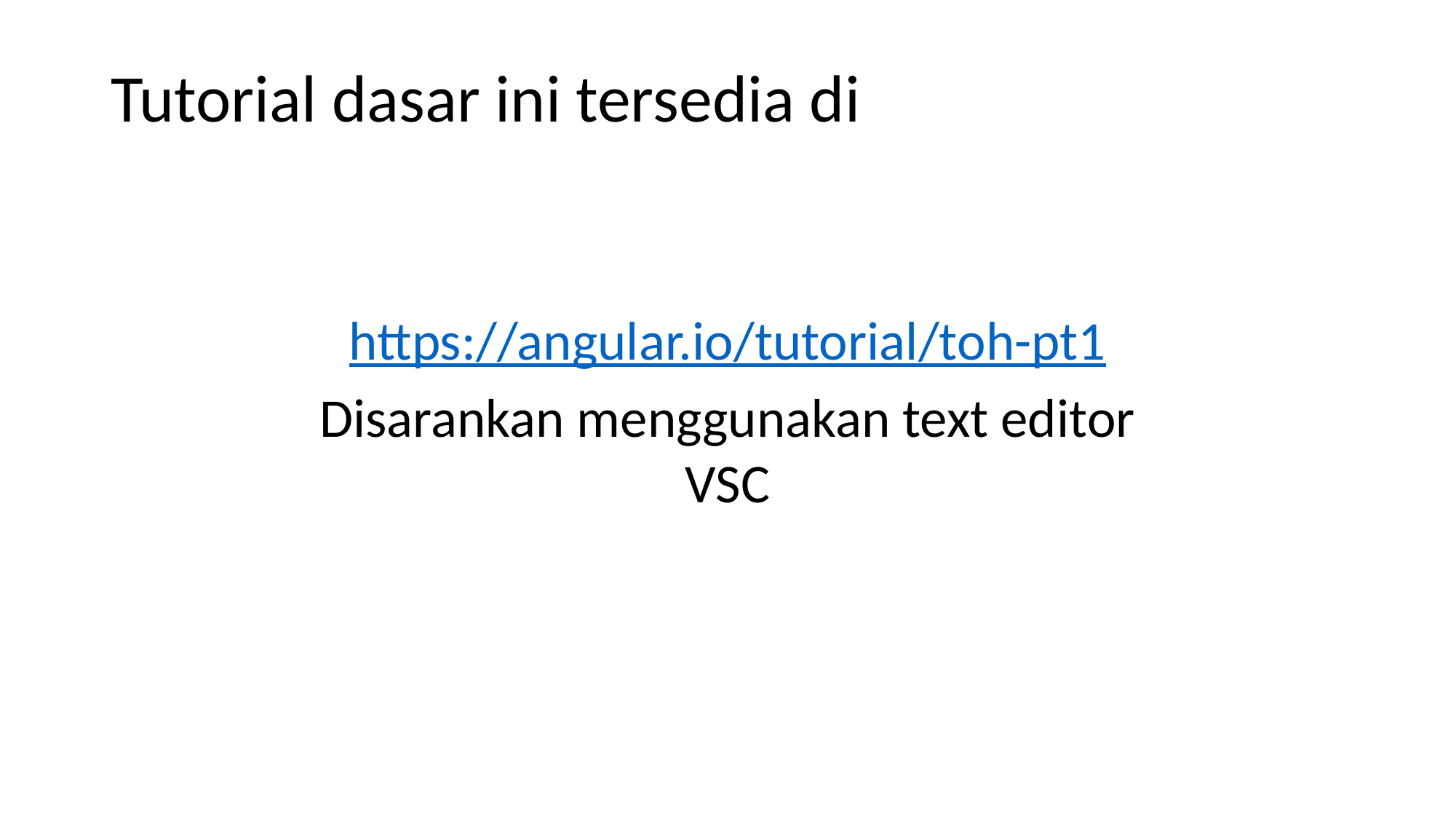

# Tutorial dasar ini tersedia di
https://angular.io/tutorial/toh-pt1
Disarankan menggunakan text editor VSC